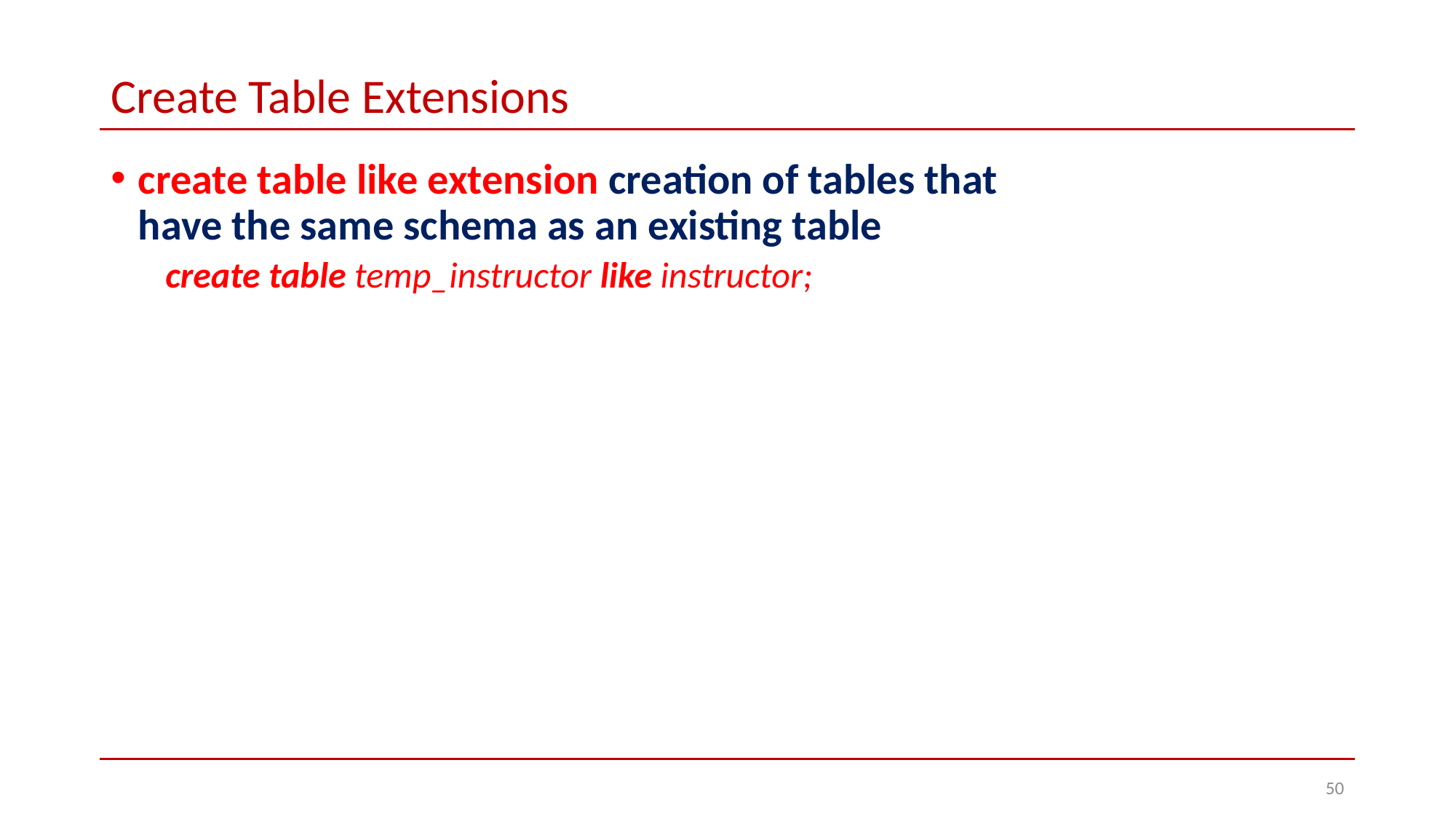

# Create Table Extensions
create table like extension creation of tables that have the same schema as an existing table
create table temp_instructor like instructor;
50